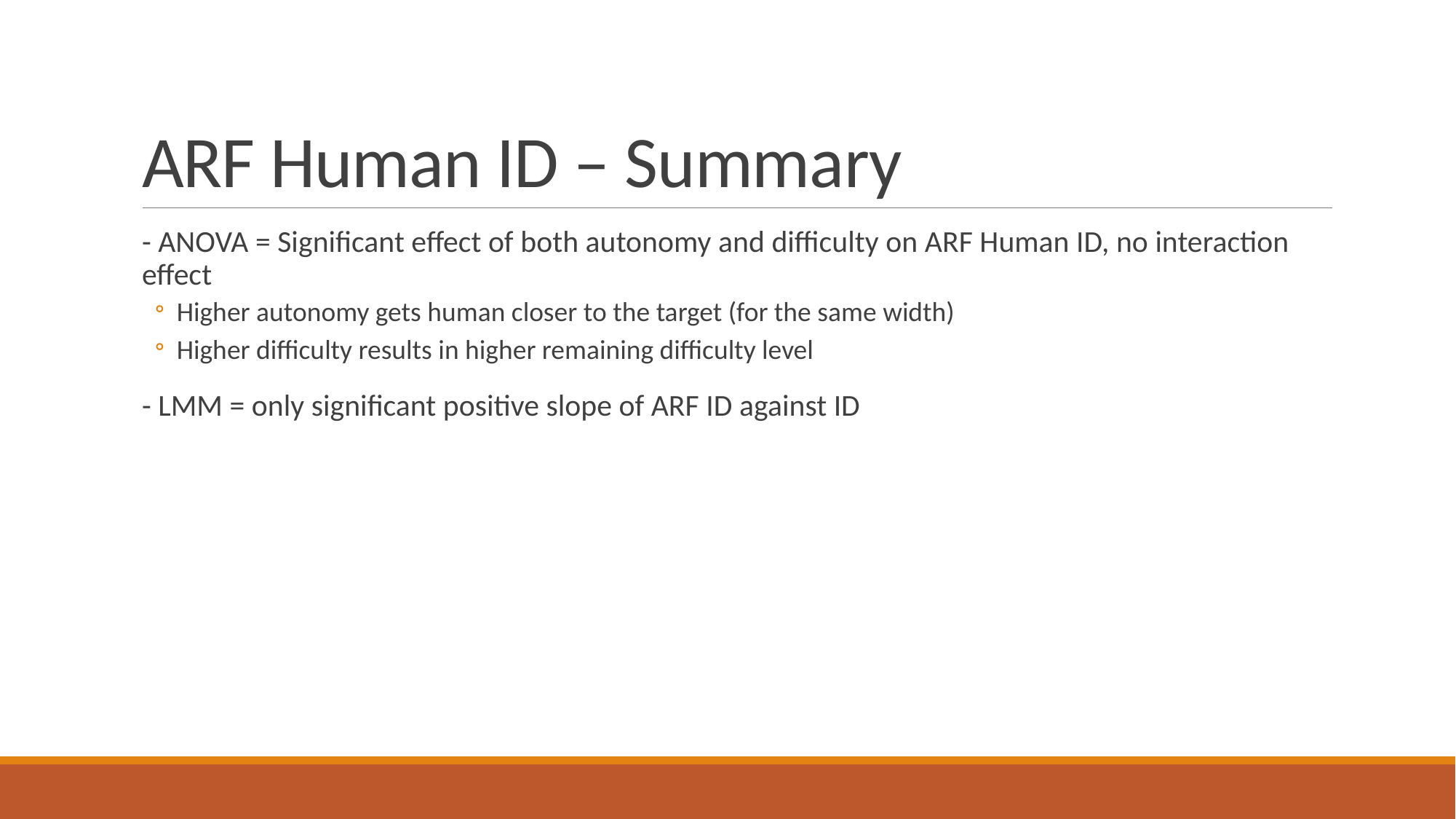

# ARF Human ID – Summary
- ANOVA = Significant effect of both autonomy and difficulty on ARF Human ID, no interaction effect
Higher autonomy gets human closer to the target (for the same width)
Higher difficulty results in higher remaining difficulty level
- LMM = only significant positive slope of ARF ID against ID